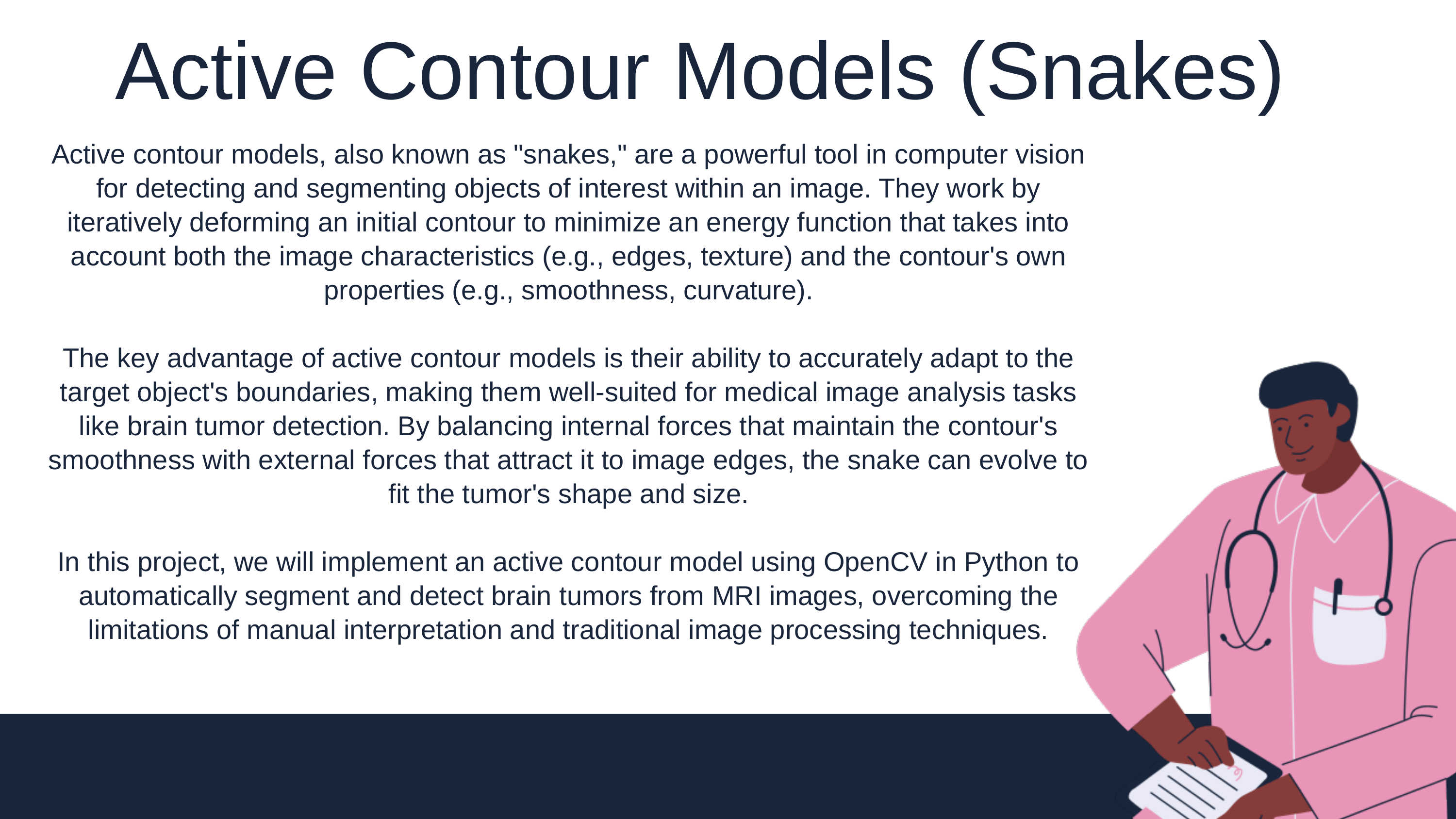

Active Contour Models (Snakes)

Active contour models, also known as "snakes," are a powerful tool in computer vision for detecting and segmenting objects of interest within an image. They work by iteratively deforming an initial contour to minimize an energy function that takes into account both the image characteristics (e.g., edges, texture) and the contour's own properties (e.g., smoothness, curvature).

The key advantage of active contour models is their ability to accurately adapt to the target object's boundaries, making them well-suited for medical image analysis tasks like brain tumor detection. By balancing internal forces that maintain the contour's smoothness with external forces that attract it to image edges, the snake can evolve to fit the tumor's shape and size.

In this project, we will implement an active contour model using OpenCV in Python to automatically segment and detect brain tumors from MRI images, overcoming the limitations of manual interpretation and traditional image processing techniques.